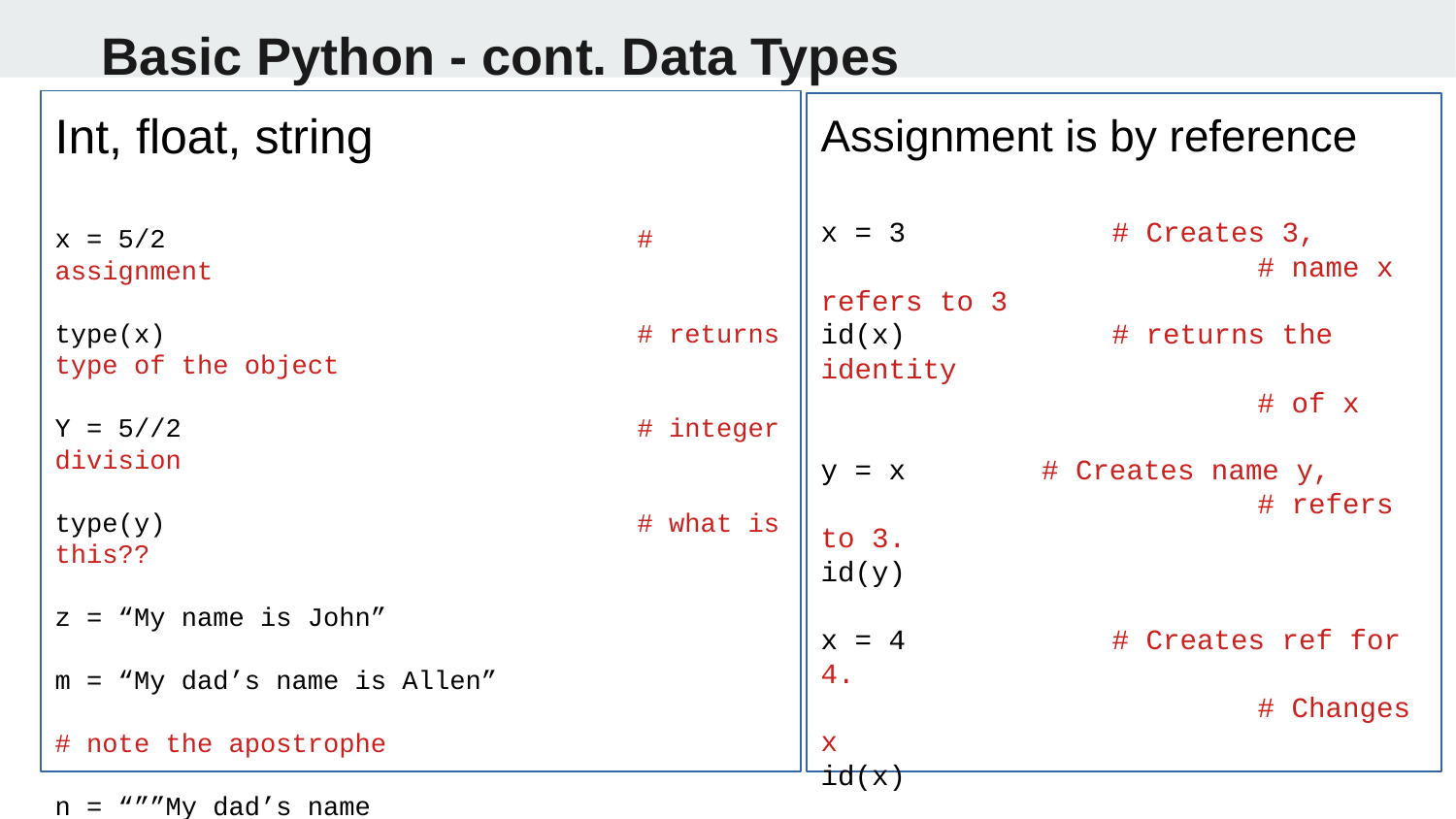

Basic Python - cont. Data Types
Int, float, string

x = 5/2				# assignment

type(x) 				# returns type of the object

Y = 5//2 				# integer division

type(y) 				# what is this??

z = “My name is John”

m = “My dad’s name is Allen”
					# note the apostrophe

n = “””My dad’s name
      is  Allen and he goes by “Abu John”
“””					# note the “”” for
					# multi line assignment

Assignment is by reference

x = 3     	# Creates 3,
			# name x refers to 3
id(x)		# returns the identity
			# of x

y = x        # Creates name y,
			# refers to 3.
id(y)

x = 4      	# Creates ref for 4.
			# Changes x
id(x)

print y 	# what will print ??

id(y)